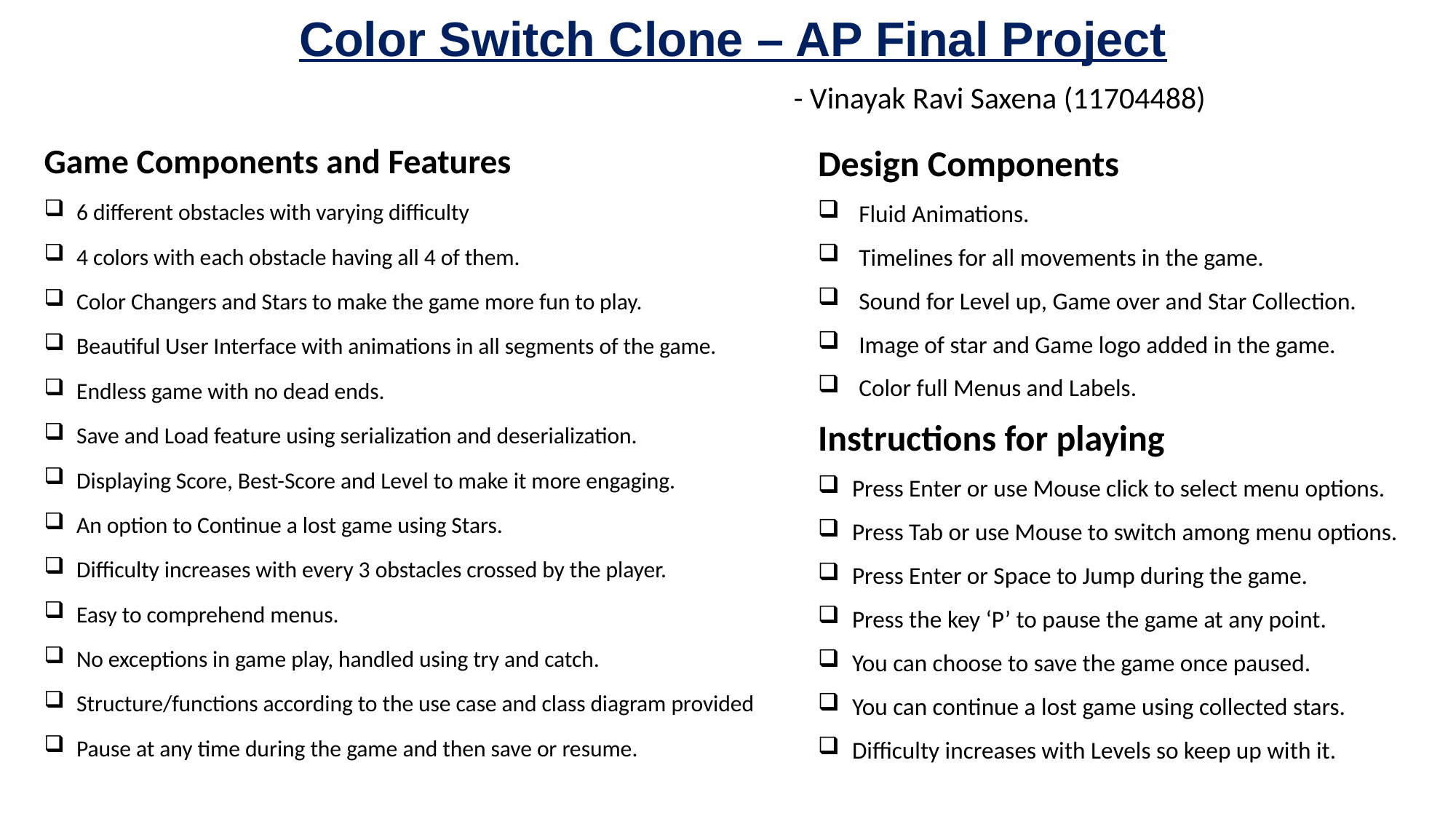

# Color Switch Clone – AP Final Project - Vinayak Ravi Saxena (11704488)
Design Components
Fluid Animations.
Timelines for all movements in the game.
Sound for Level up, Game over and Star Collection.
Image of star and Game logo added in the game.
Color full Menus and Labels.
Game Components and Features
6 different obstacles with varying difficulty
4 colors with each obstacle having all 4 of them.
Color Changers and Stars to make the game more fun to play.
Beautiful User Interface with animations in all segments of the game.
Endless game with no dead ends.
Save and Load feature using serialization and deserialization.
Displaying Score, Best-Score and Level to make it more engaging.
An option to Continue a lost game using Stars.
Difficulty increases with every 3 obstacles crossed by the player.
Easy to comprehend menus.
No exceptions in game play, handled using try and catch.
Structure/functions according to the use case and class diagram provided
Pause at any time during the game and then save or resume.

Instructions for playing
Press Enter or use Mouse click to select menu options.
Press Tab or use Mouse to switch among menu options.
Press Enter or Space to Jump during the game.
Press the key ‘P’ to pause the game at any point.
You can choose to save the game once paused.
You can continue a lost game using collected stars.
Difficulty increases with Levels so keep up with it.